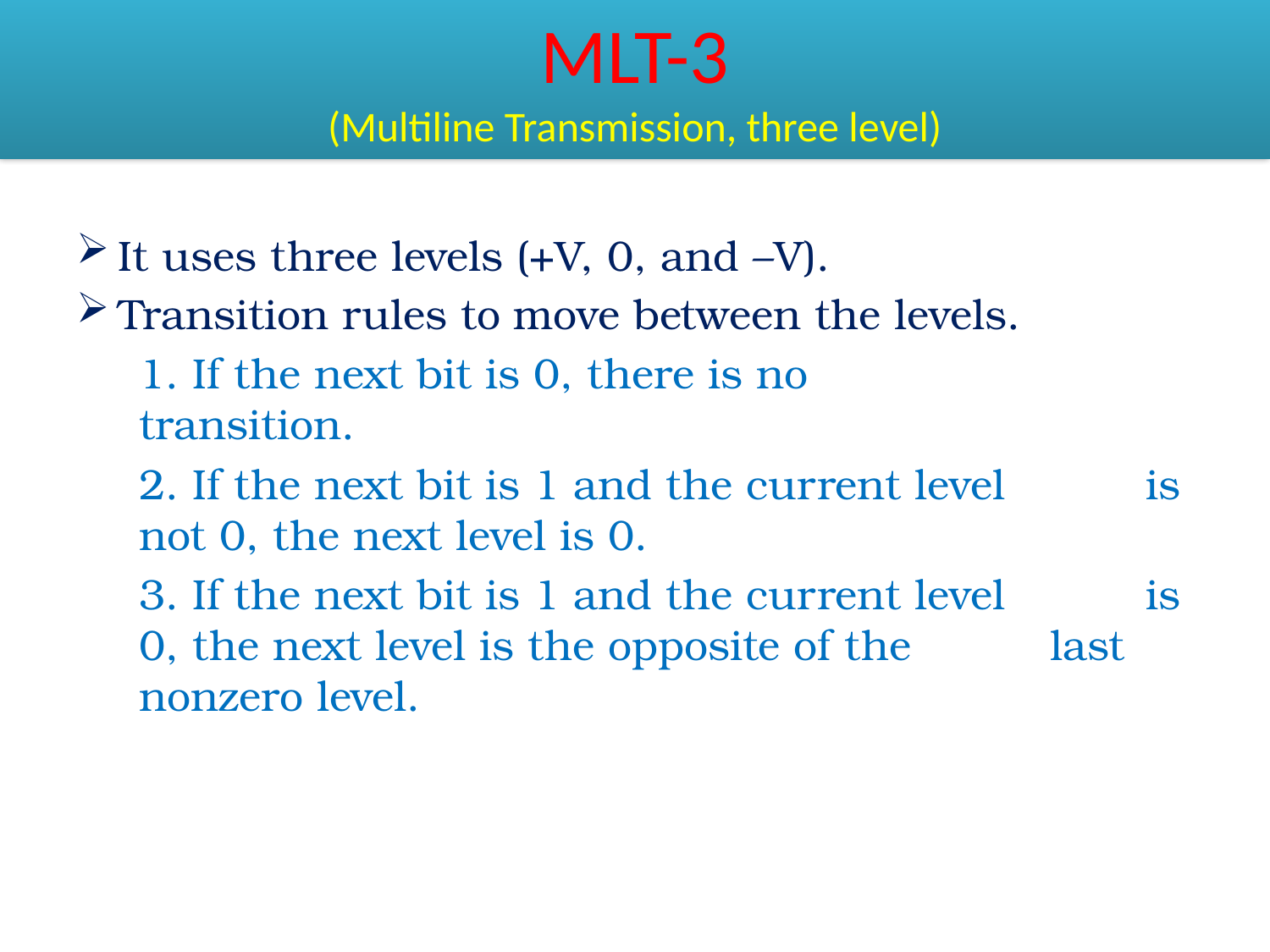

MLT-3
(Multiline Transmission, three level)
It uses three levels (+V, 0, and –V).
Transition rules to move between the levels.
		1. If the next bit is 0, there is no 	  	    transition.
		2. If the next bit is 1 and the current level 	    is not 0, the next level is 0.
		3. If the next bit is 1 and the current level 	    is 0, the next level is the opposite of the 	    last nonzero level.